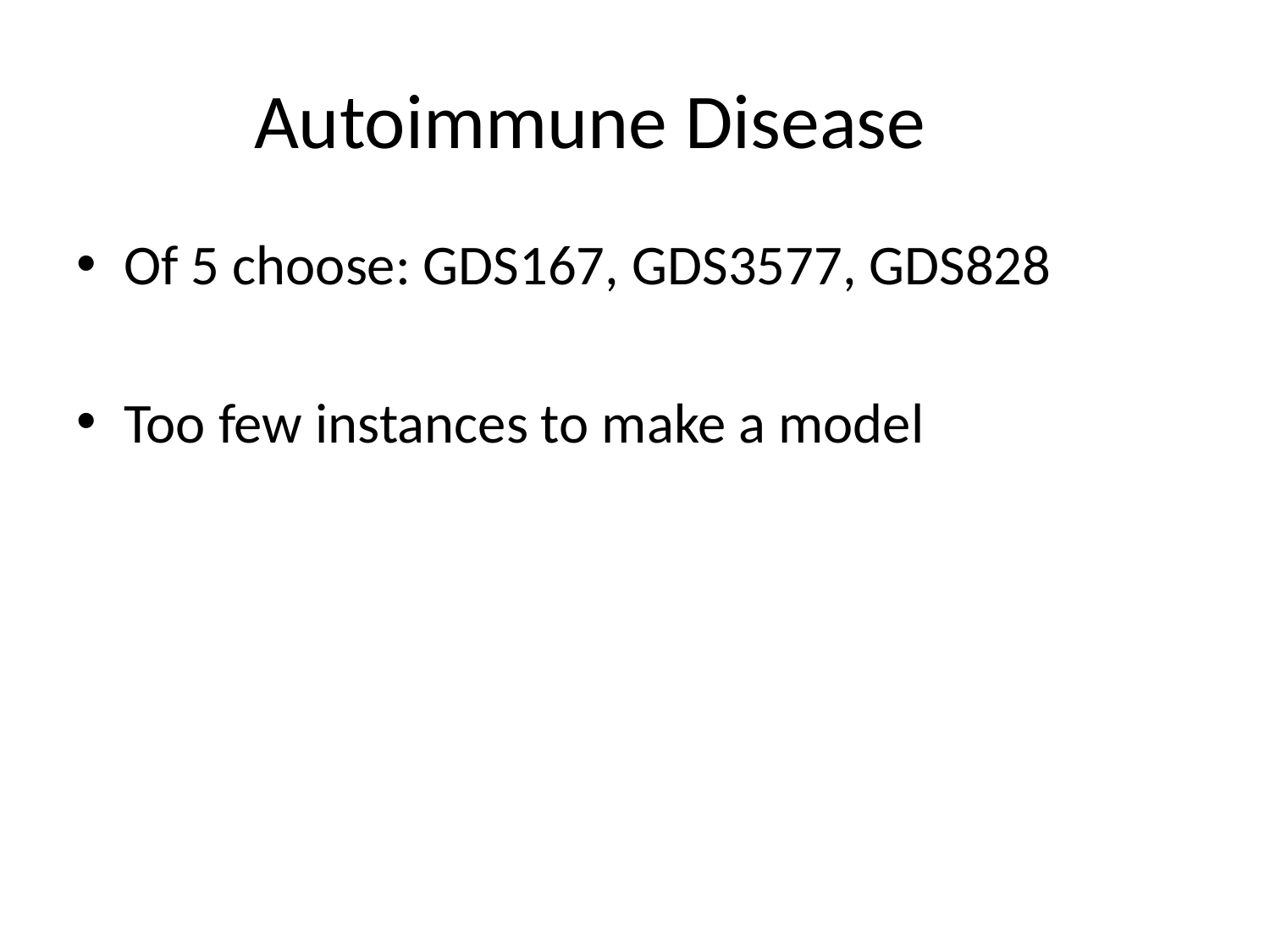

# Autoimmune Disease
Of 5 choose: GDS167, GDS3577, GDS828

Too few instances to make a model